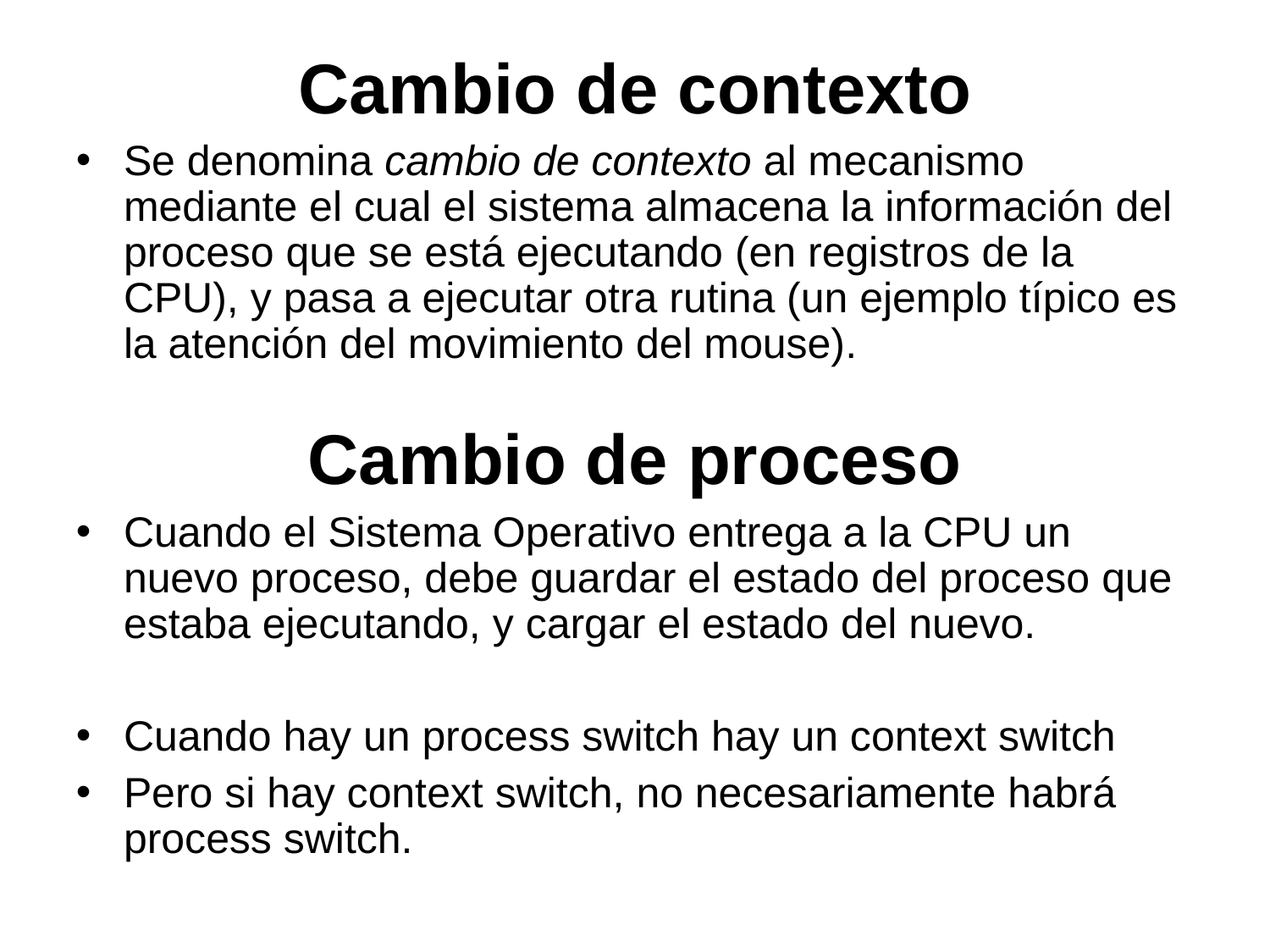

Cambio de contexto
Se denomina cambio de contexto al mecanismo mediante el cual el sistema almacena la información del proceso que se está ejecutando (en registros de la CPU), y pasa a ejecutar otra rutina (un ejemplo típico es la atención del movimiento del mouse).

Cambio de proceso
Cuando el Sistema Operativo entrega a la CPU un nuevo proceso, debe guardar el estado del proceso que estaba ejecutando, y cargar el estado del nuevo.

Cuando hay un process switch hay un context switch
Pero si hay context switch, no necesariamente habrá process switch.